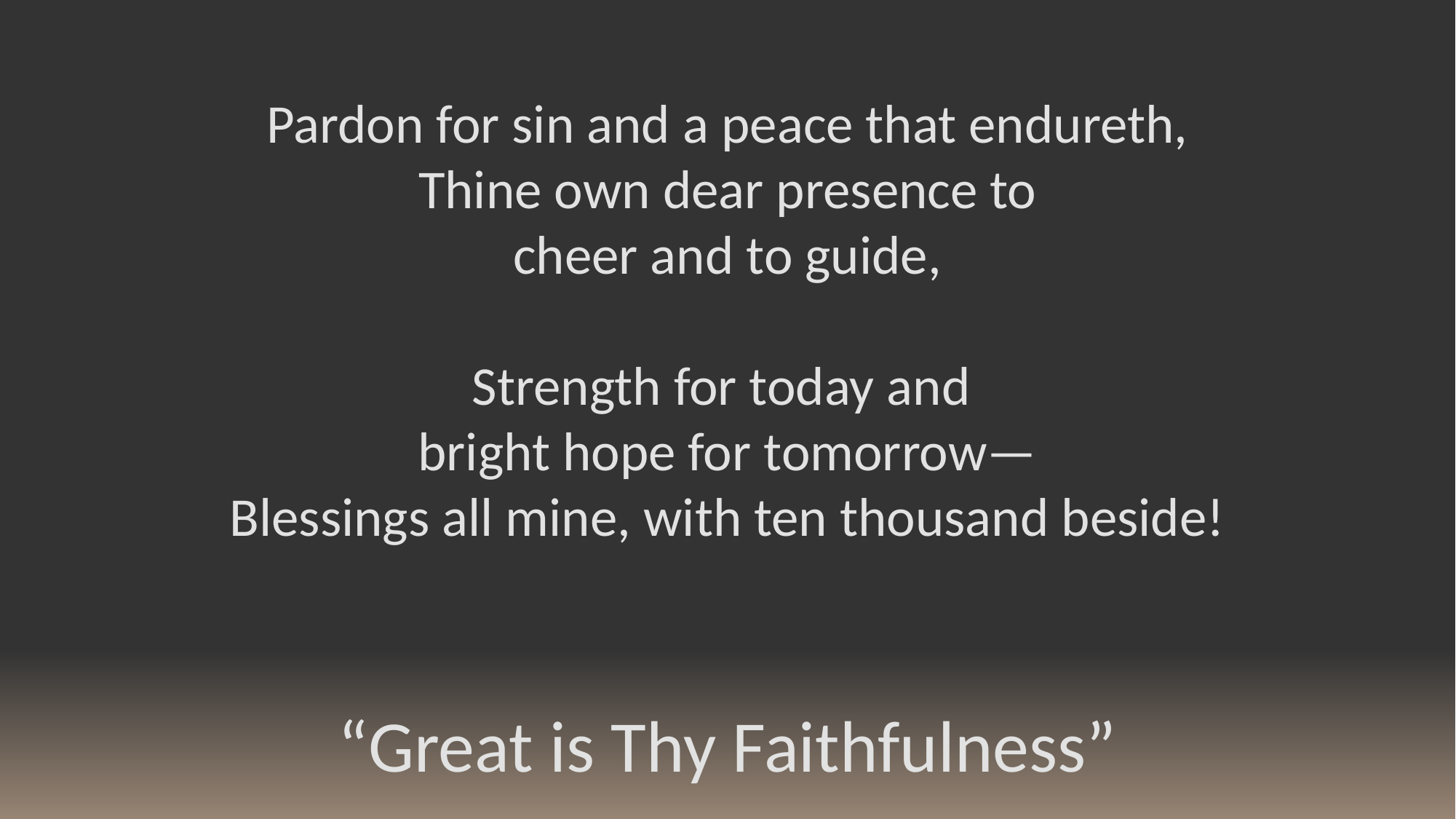

Pardon for sin and a peace that endureth,
Thine own dear presence to
cheer and to guide,

Strength for today and
bright hope for tomorrow—
Blessings all mine, with ten thousand beside!

“Great is Thy Faithfulness”